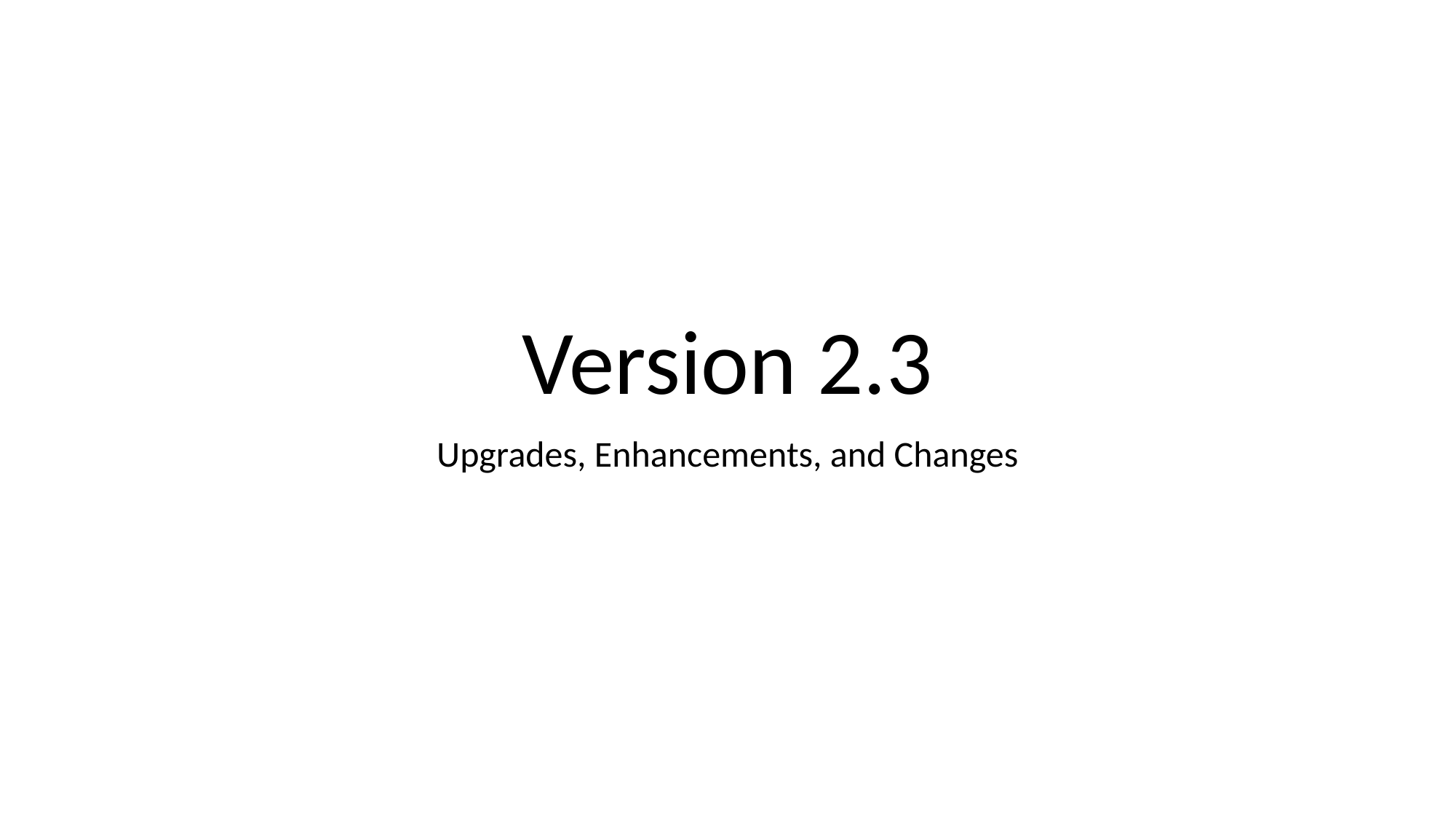

# Version 2.3
Upgrades, Enhancements, and Changes